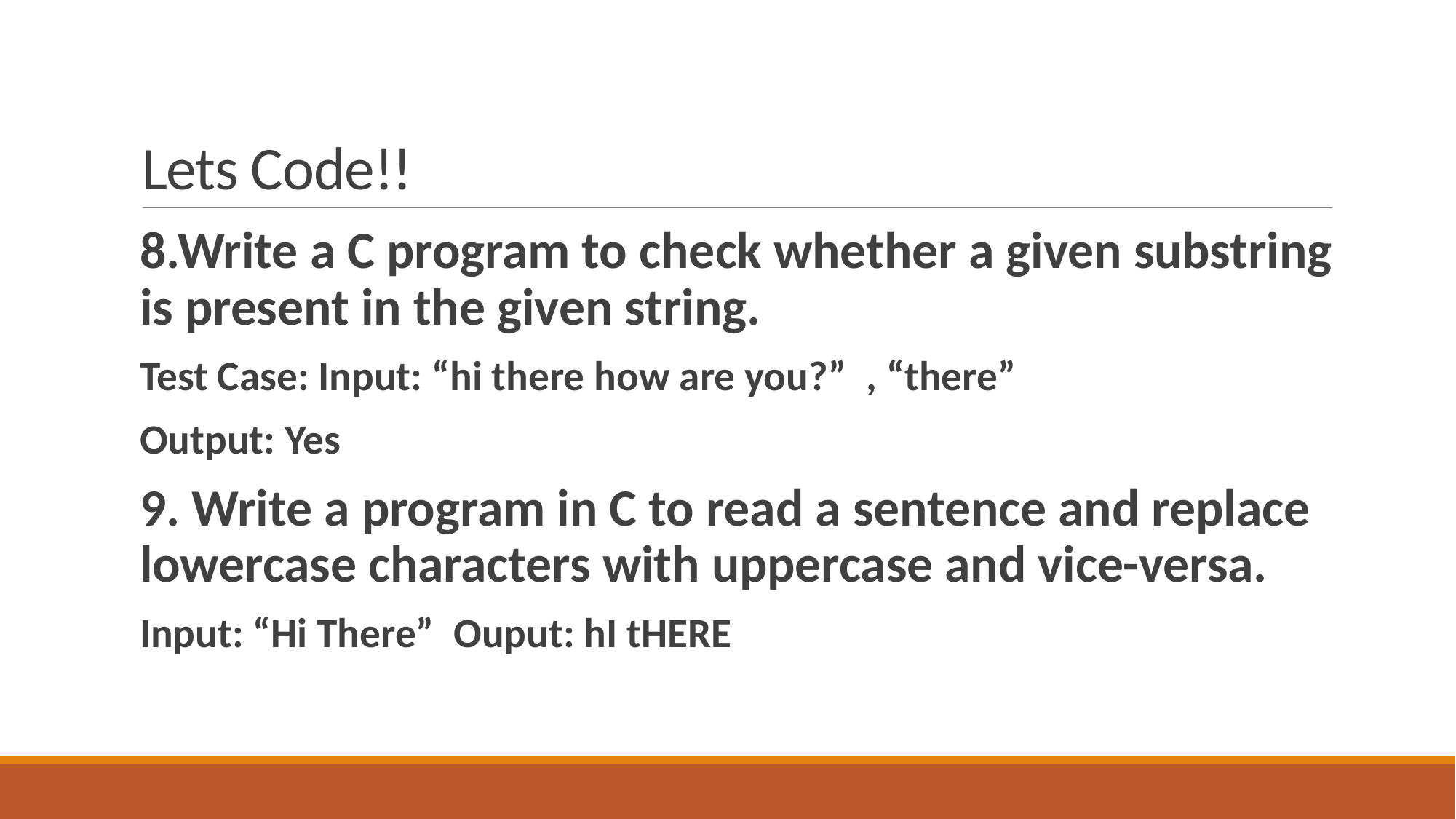

# Lets Code!!
8.Write a C program to check whether a given substring is present in the given string.
Test Case: Input: “hi there how are you?”  , “there”
Output: Yes
9. Write a program in C to read a sentence and replace lowercase characters with uppercase and vice-versa.
Input: “Hi There”  Ouput: hI tHERE